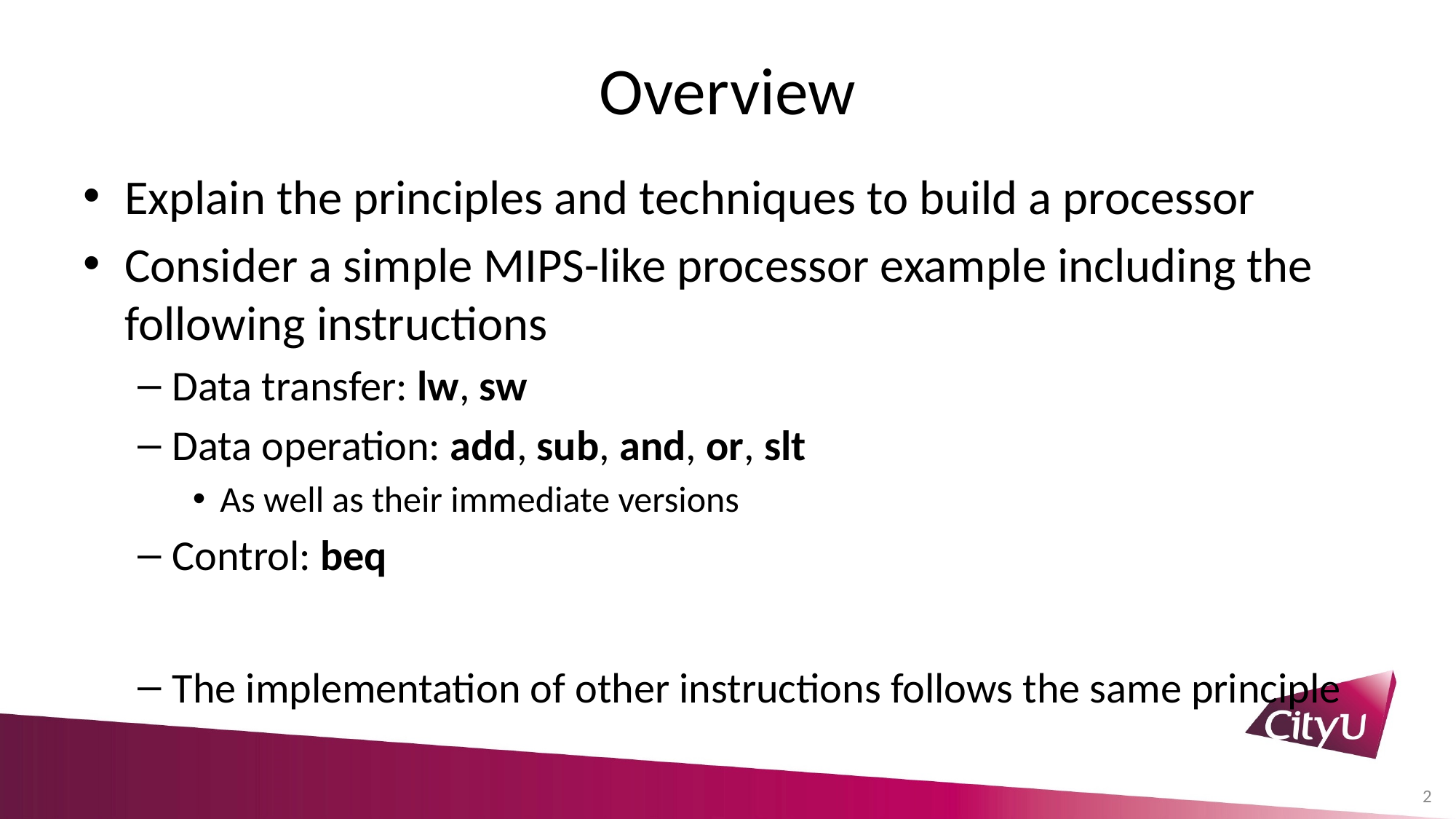

# Overview
Explain the principles and techniques to build a processor
Consider a simple MIPS-like processor example including the following instructions
Data transfer: lw, sw
Data operation: add, sub, and, or, slt
As well as their immediate versions
Control: beq

The implementation of other instructions follows the same principle

2